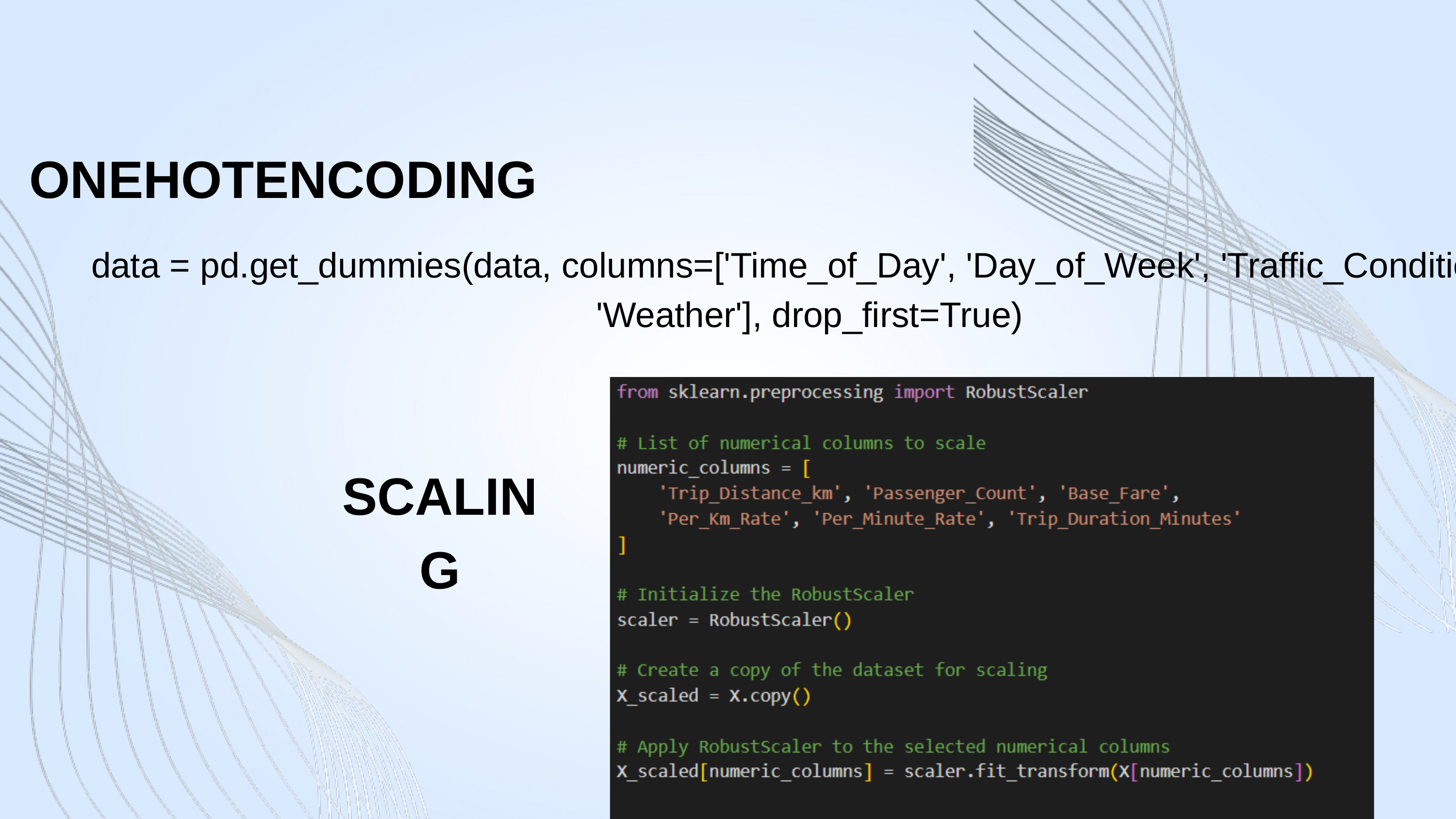

ONEHOTENCODING
data = pd.get_dummies(data, columns=['Time_of_Day', 'Day_of_Week', 'Traffic_Conditions', 'Weather'], drop_first=True)

SCALING